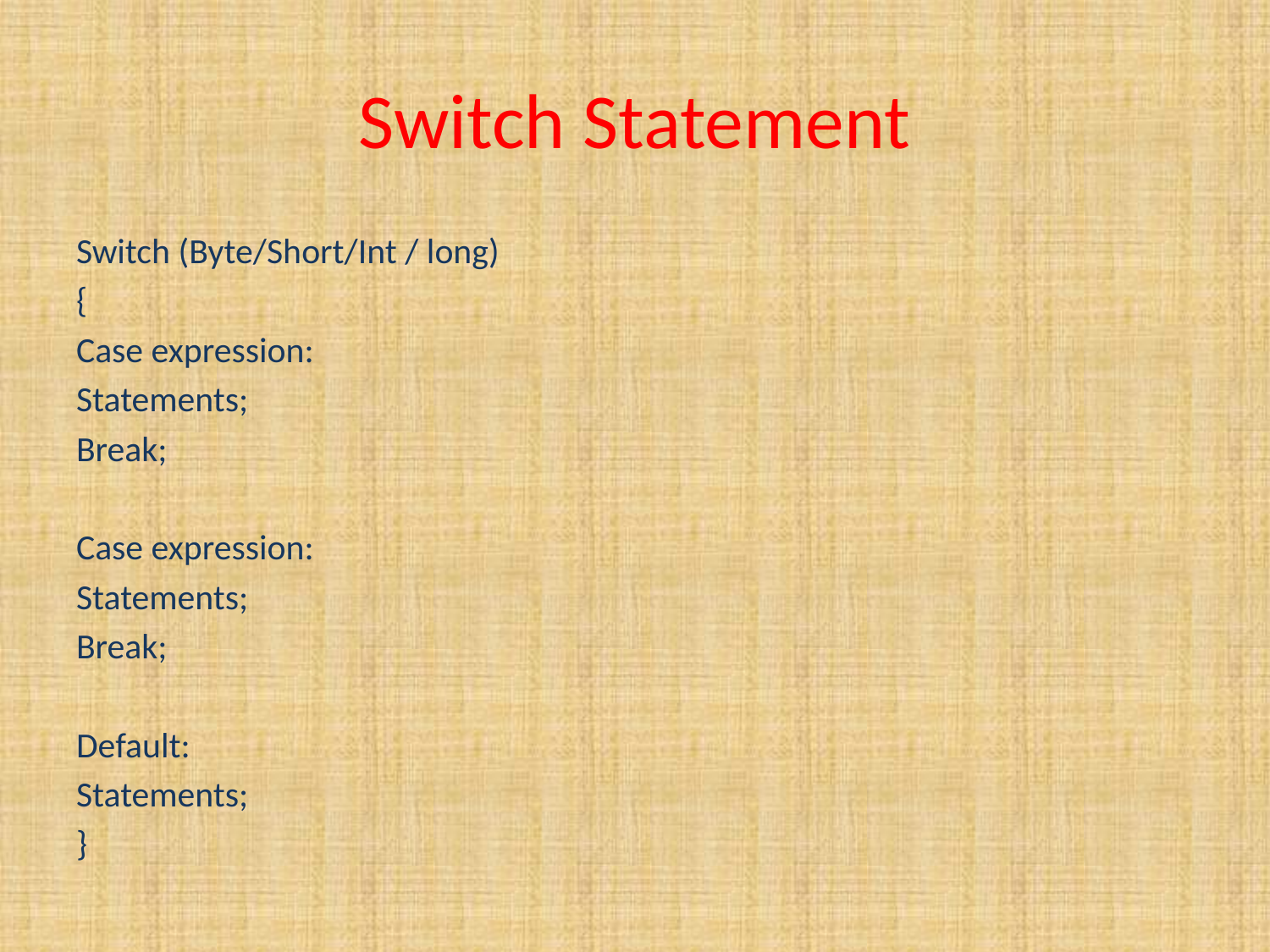

# Switch Statement
Switch (Byte/Short/Int / long)
{
Case expression:
Statements;
Break;

Case expression:
Statements;
Break;

Default:
Statements;
}